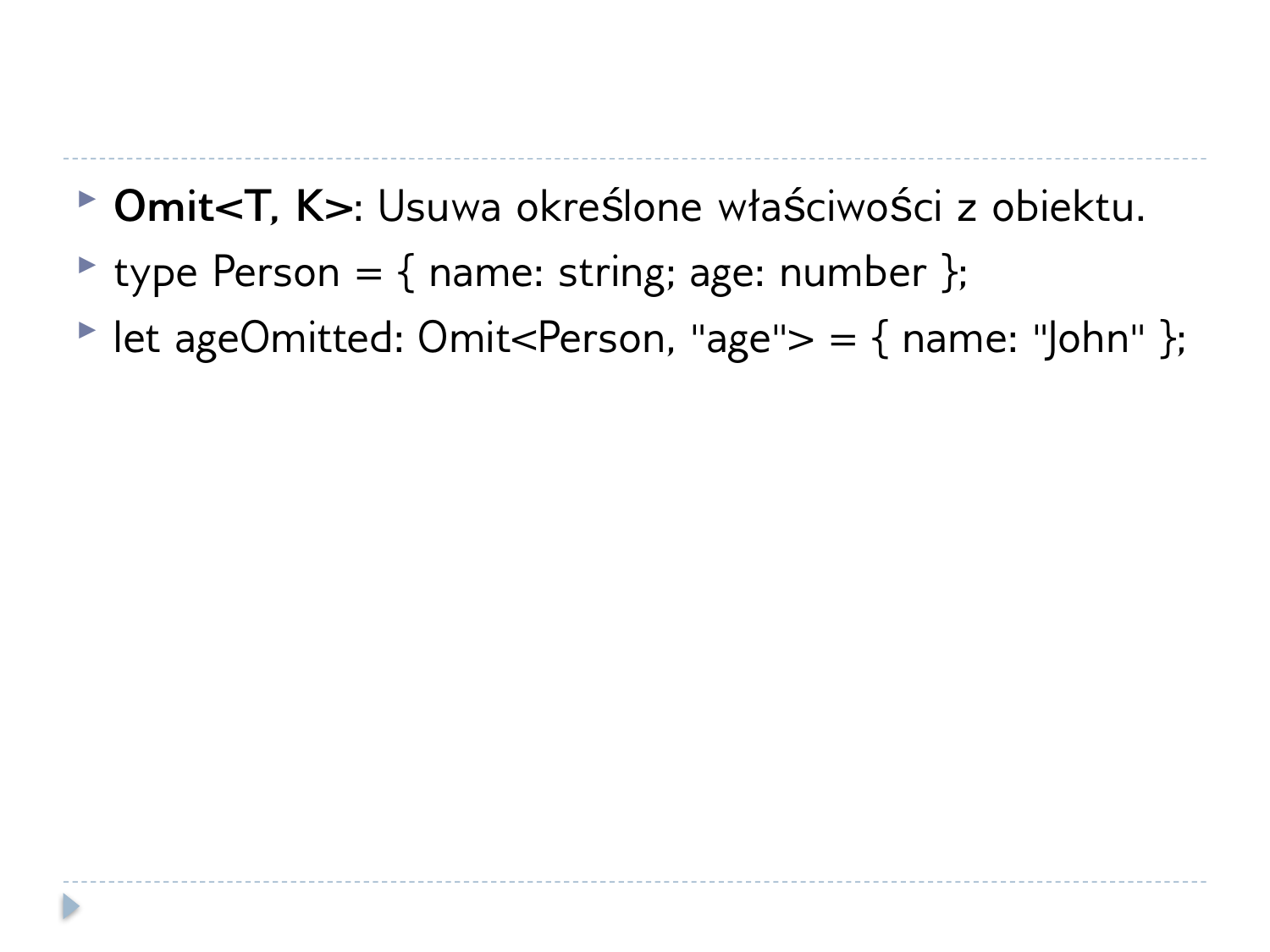

#
Omit<T, K>: Usuwa określone właściwości z obiektu.
type Person = { name: string; age: number };
let ageOmitted: Omit<Person, "age"> = { name: "John" };